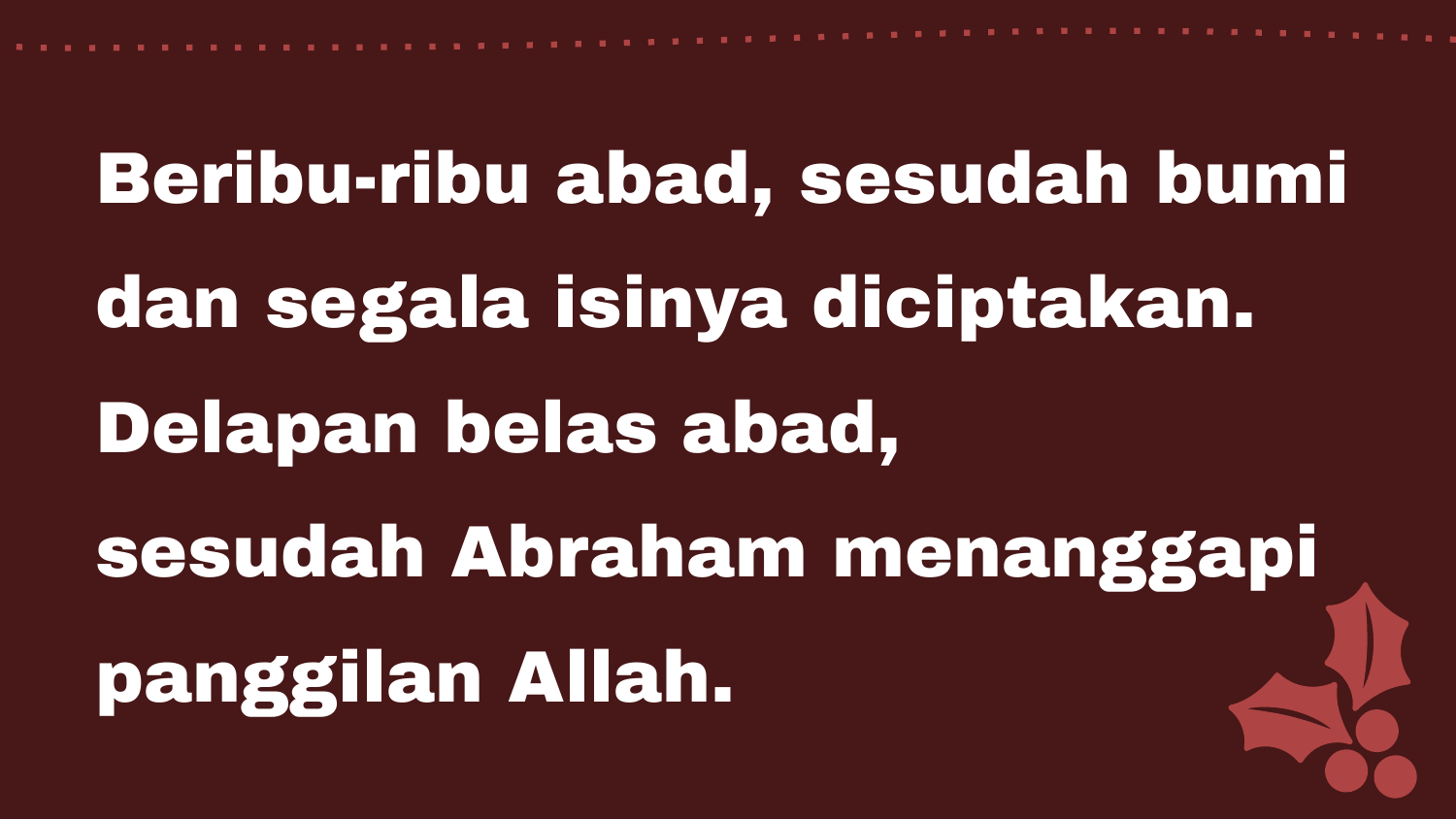

Beribu-ribu abad, sesudah bumi
dan segala isinya diciptakan.
Delapan belas abad,
sesudah Abraham menanggapi
panggilan Allah.